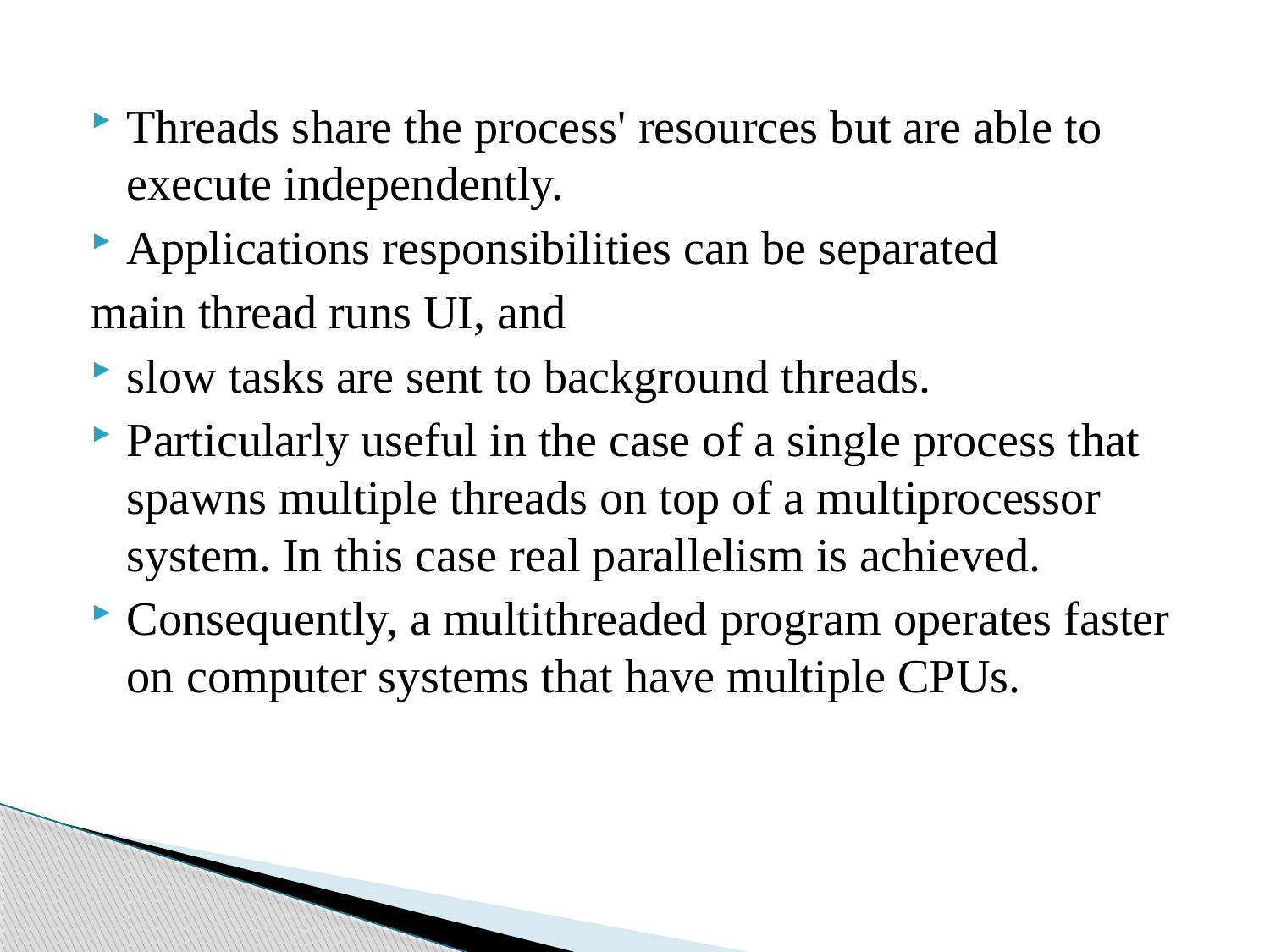

Threads share the process' resources but are able to execute independently.
Applications responsibilities can be separated
main thread runs UI, and
slow tasks are sent to background threads.
Particularly useful in the case of a single process that spawns multiple threads on top of a multiprocessor system. In this case real parallelism is achieved.
Consequently, a multithreaded program operates faster on computer systems that have multiple CPUs.